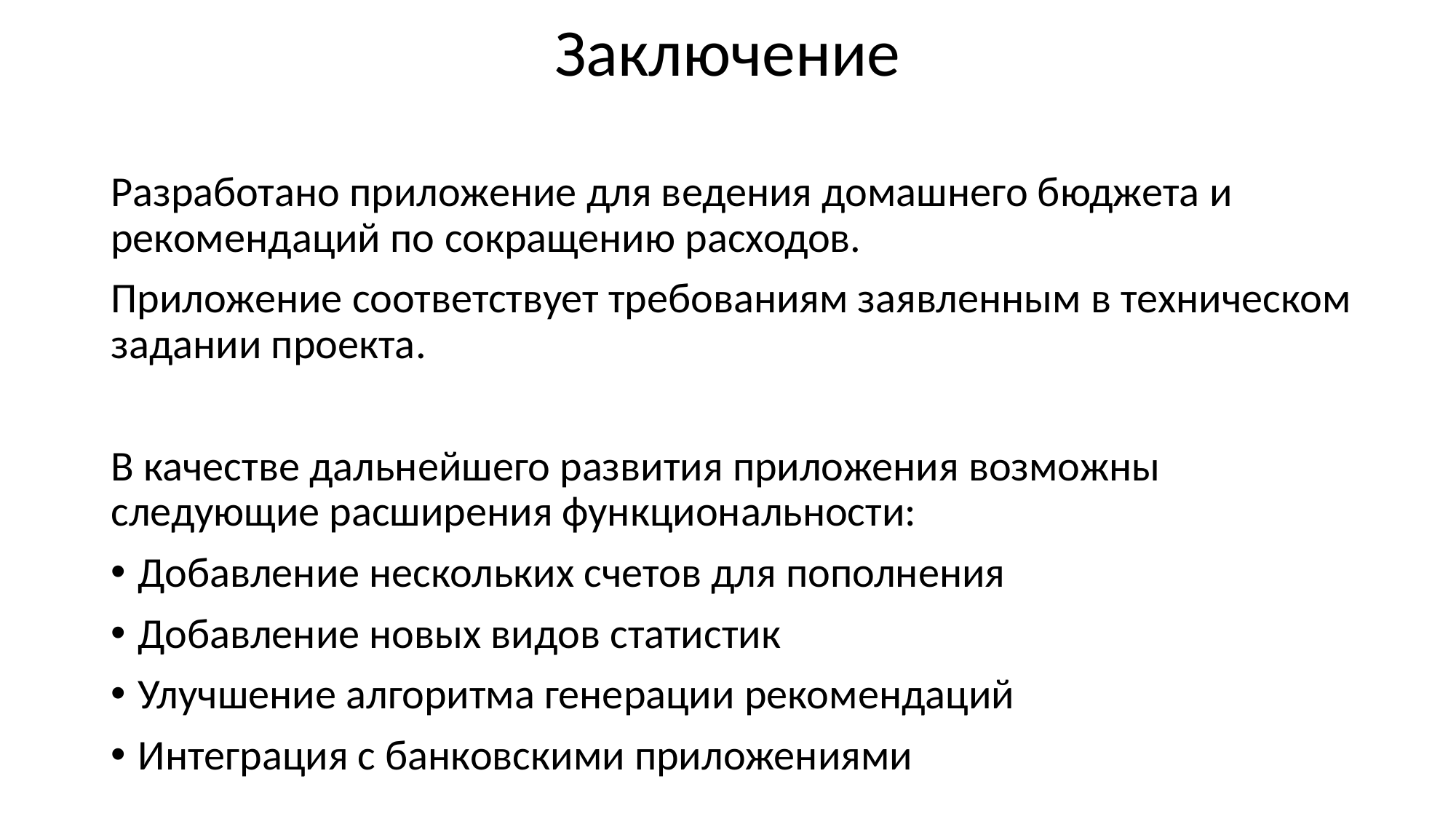

# Заключение
Разработано приложение для ведения домашнего бюджета и рекомендаций по сокращению расходов.
Приложение соответствует требованиям заявленным в техническом задании проекта.

В качестве дальнейшего развития приложения возможны следующие расширения функциональности:
Добавление нескольких счетов для пополнения
Добавление новых видов статистик
Улучшение алгоритма генерации рекомендаций
Интеграция с банковскими приложениями